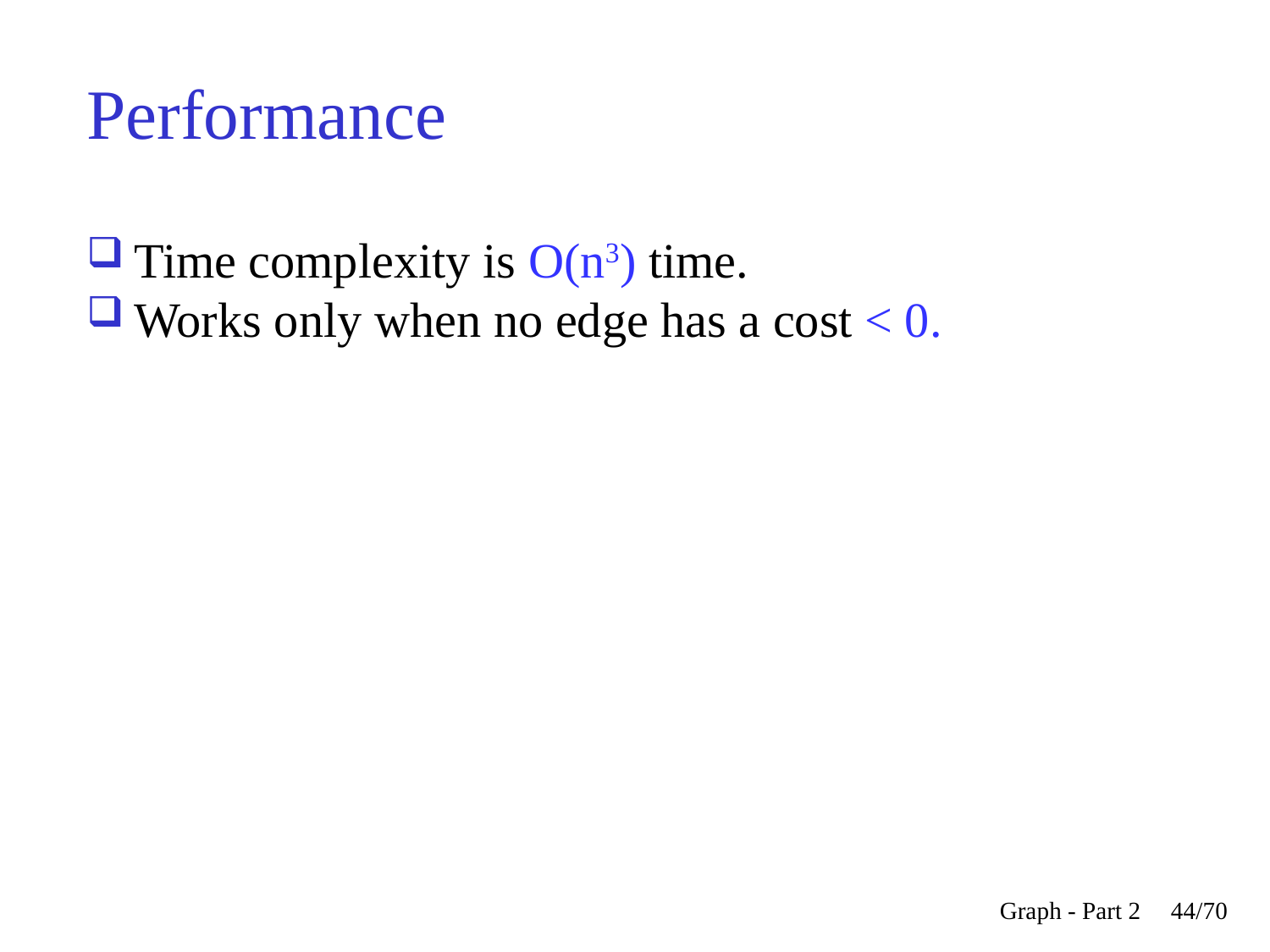

Performance
Time complexity is O(n3) time.
Works only when no edge has a cost < 0.
Graph - Part 2
44/70